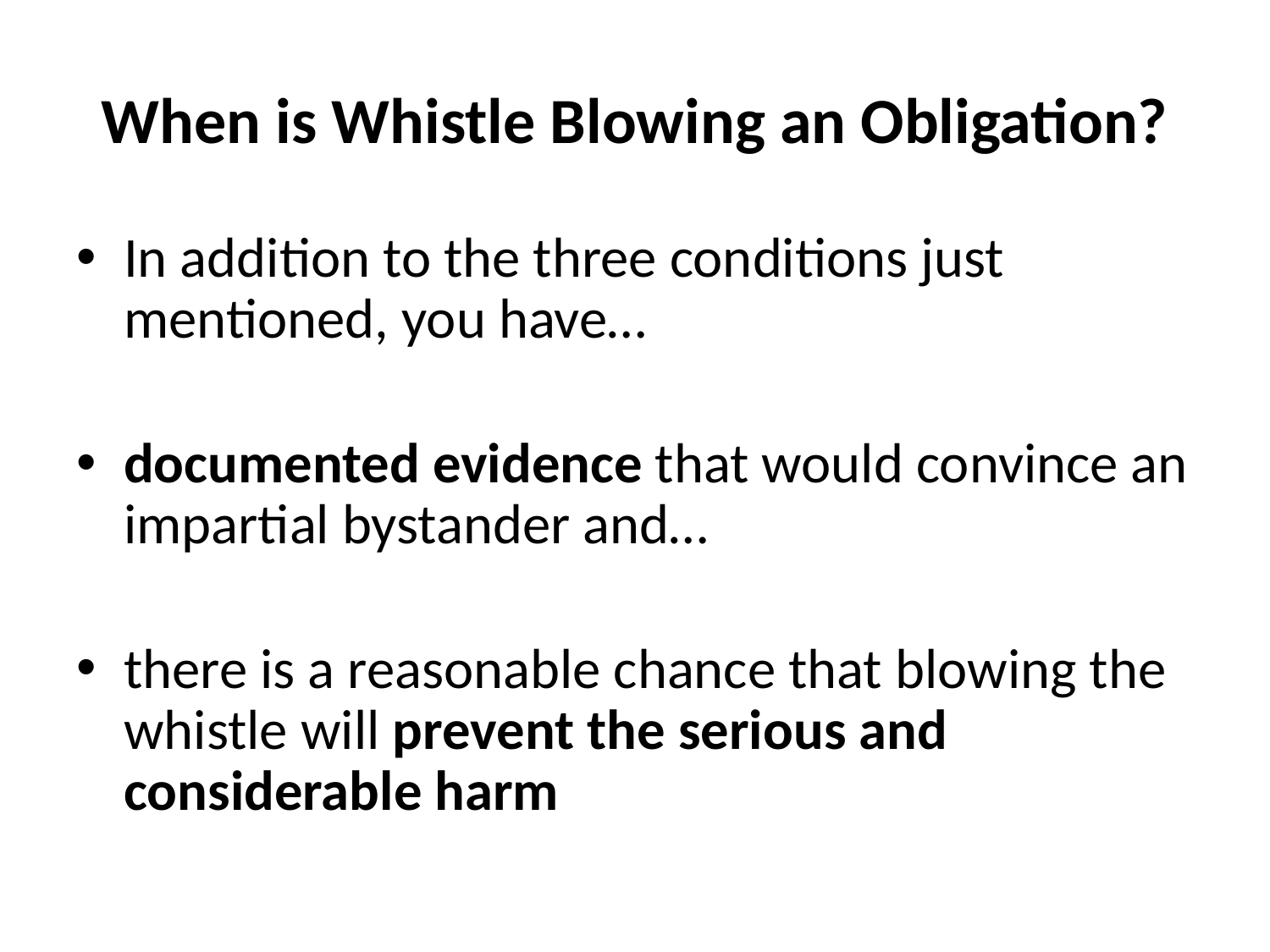

# When is Whistle Blowing an Obligation?
In addition to the three conditions just mentioned, you have…

documented evidence that would convince an impartial bystander and…

there is a reasonable chance that blowing the whistle will prevent the serious and considerable harm